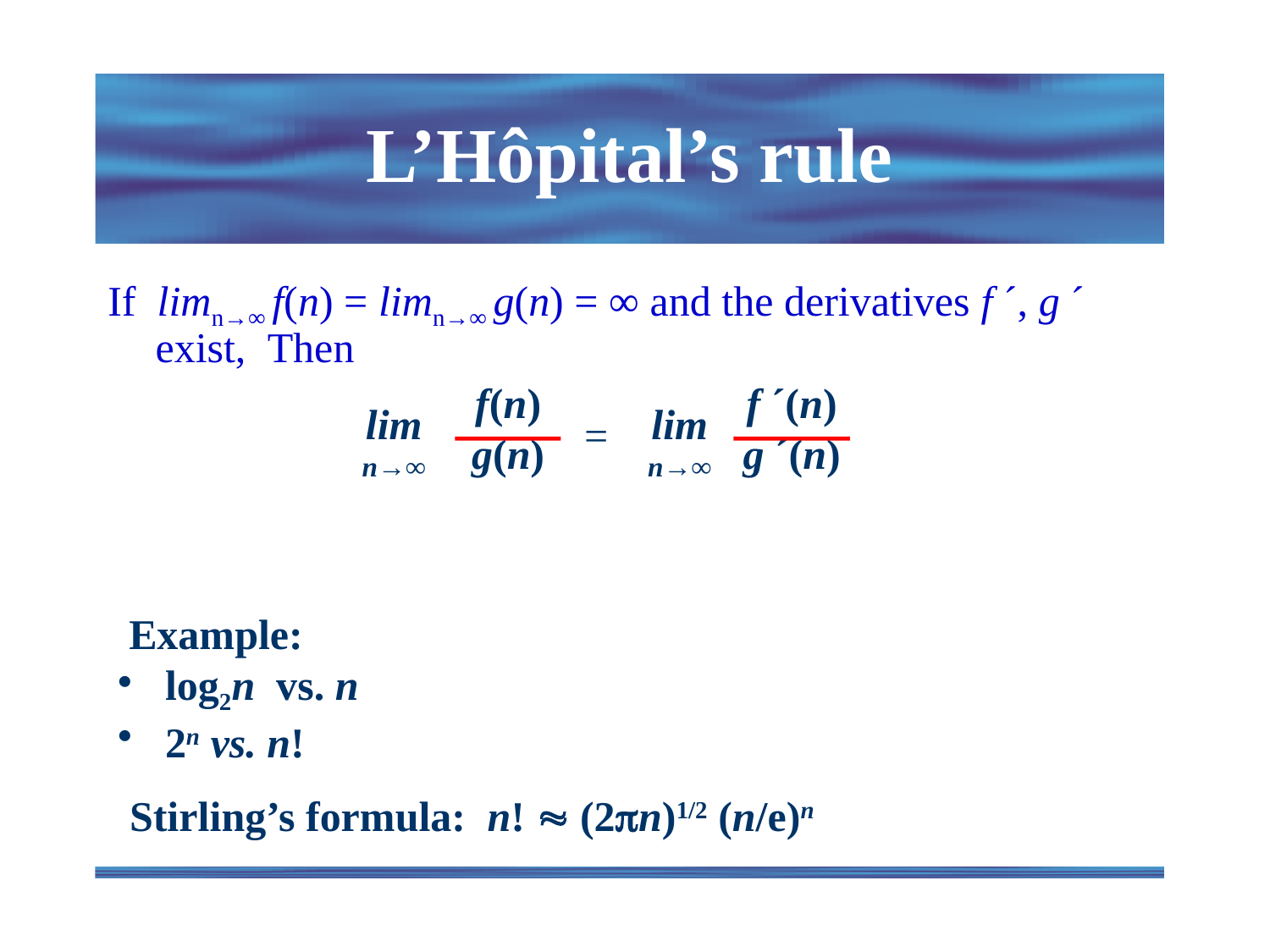

# L’Hôpital’s rule
If  limn→∞ f(n) = limn→∞ g(n) = ∞ and the derivatives f ´, g ´ exist,  Then

f(n)
g(n)

f ´(n)
g ´(n)

lim
n→∞
lim
n→∞
=

 Example:
   log2n  vs. n
   2n vs. n!

Stirling’s formula:  n! ≈ (2πn)1/2 (n/e)n